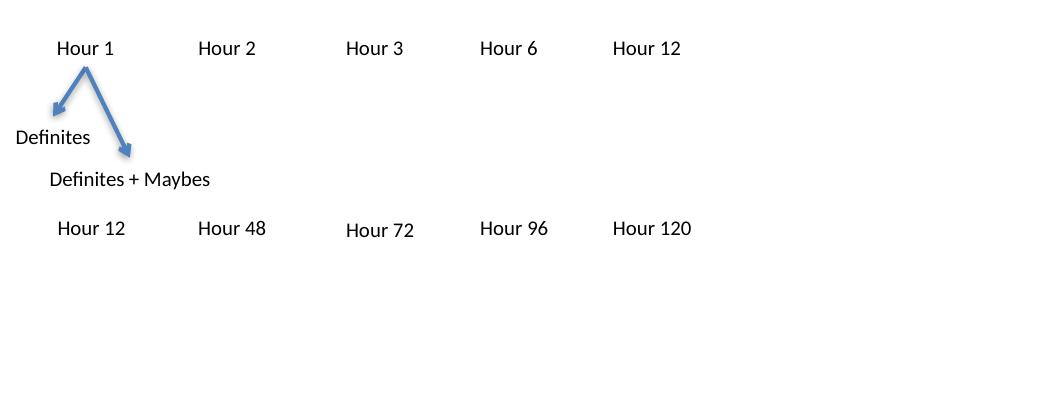

Hour 1
Definites
Definites + Maybes
Hour 2
Hour 12
Hour 3
Hour 6
Hour 12
Hour 48
Hour 96
Hour 120
Hour 72